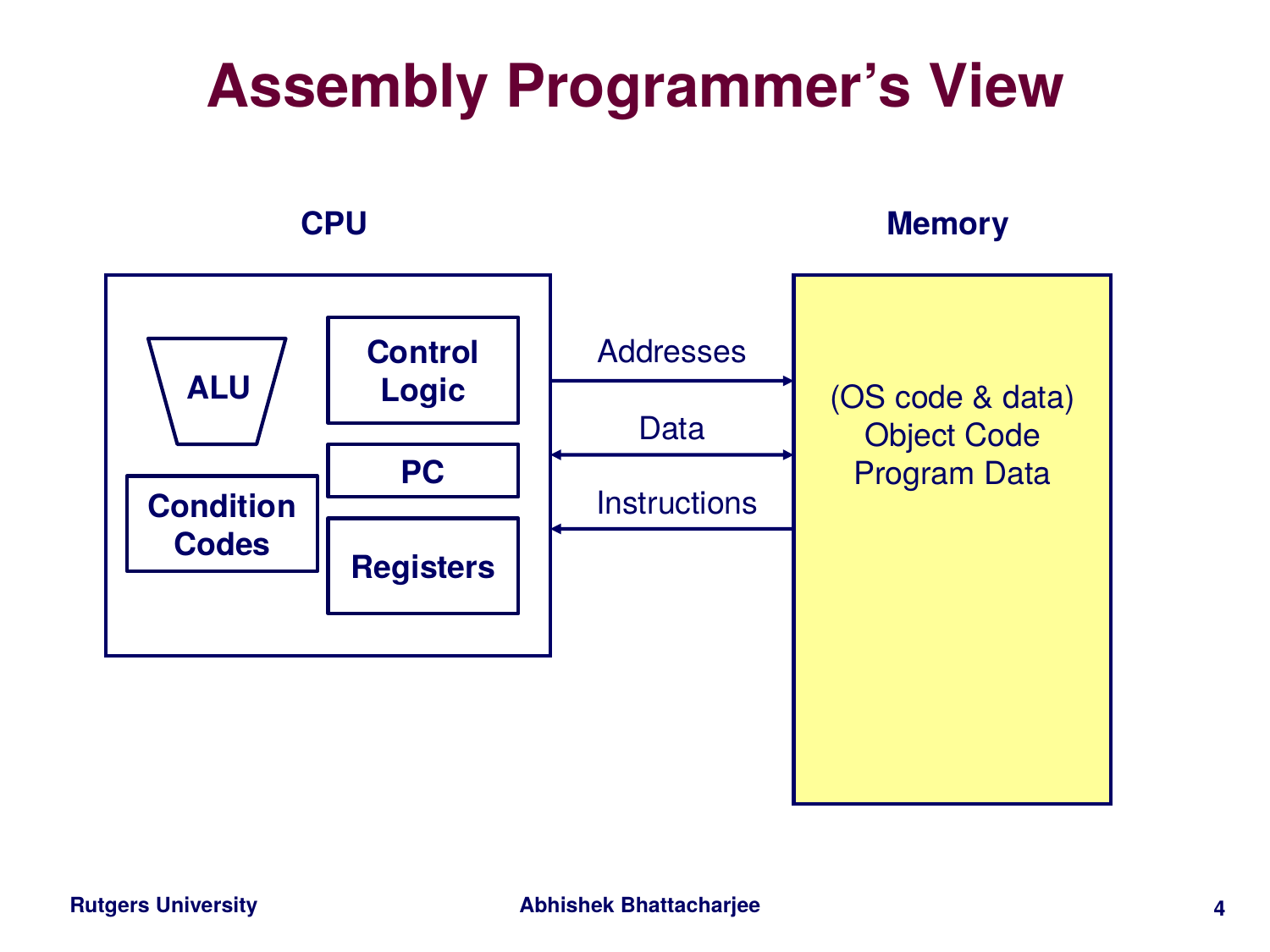

# Assembly Programmer’s View
CPU
Memory

Control
Logic
Addresses

ALU
(OS code & data)
Object Code
Program Data

Data
PC

Condition
Codes
Instructions
Registers